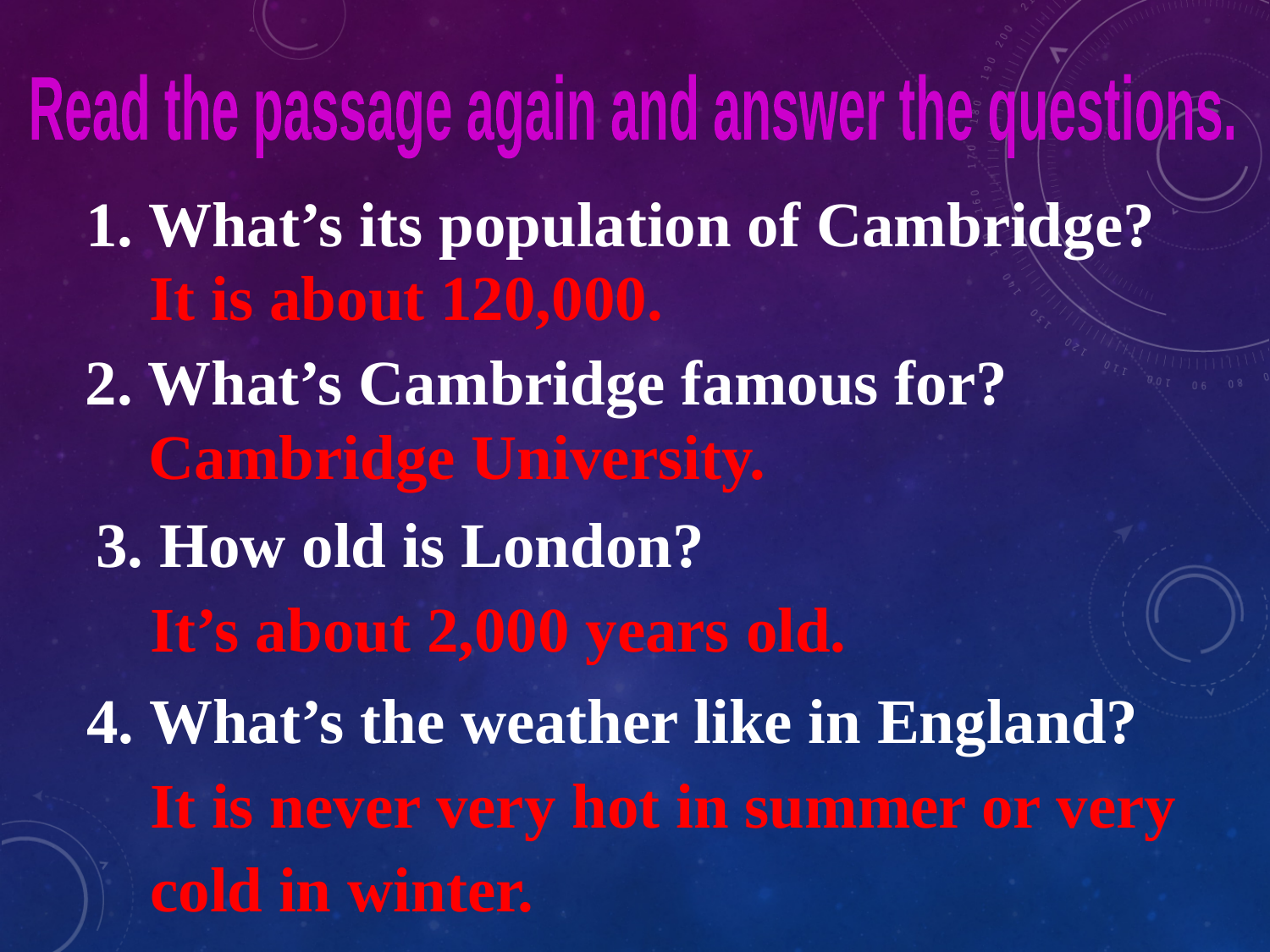

Read the passage again and answer the questions.
1. What’s its population of Cambridge?
  It is about 120,000.
2. What’s Cambridge famous for?
Cambridge University.
3. How old is London?
It’s about 2,000 years old.
4. What’s the weather like in England?
It is never very hot in summer or very cold in winter.